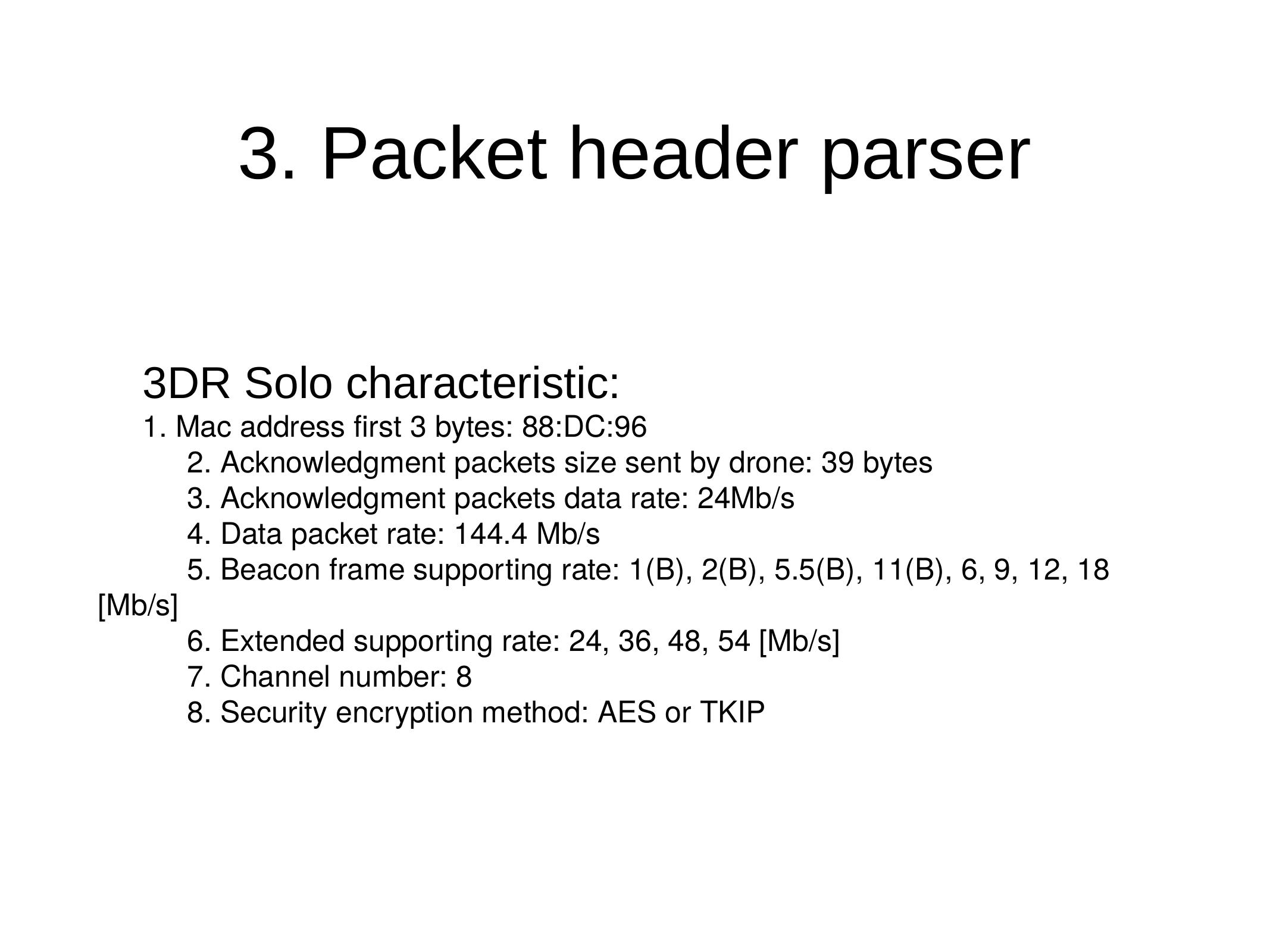

# 3. Packet header parser
3DR Solo characteristic:
1. Mac address first 3 bytes: 88:DC:96
	2. Acknowledgment packets size sent by drone: 39 bytes
	3. Acknowledgment packets data rate: 24Mb/s
	4. Data packet rate: 144.4 Mb/s
	5. Beacon frame supporting rate: 1(B), 2(B), 5.5(B), 11(B), 6, 9, 12, 18 [Mb/s]
	6. Extended supporting rate: 24, 36, 48, 54 [Mb/s]
	7. Channel number: 8
	8. Security encryption method: AES or TKIP